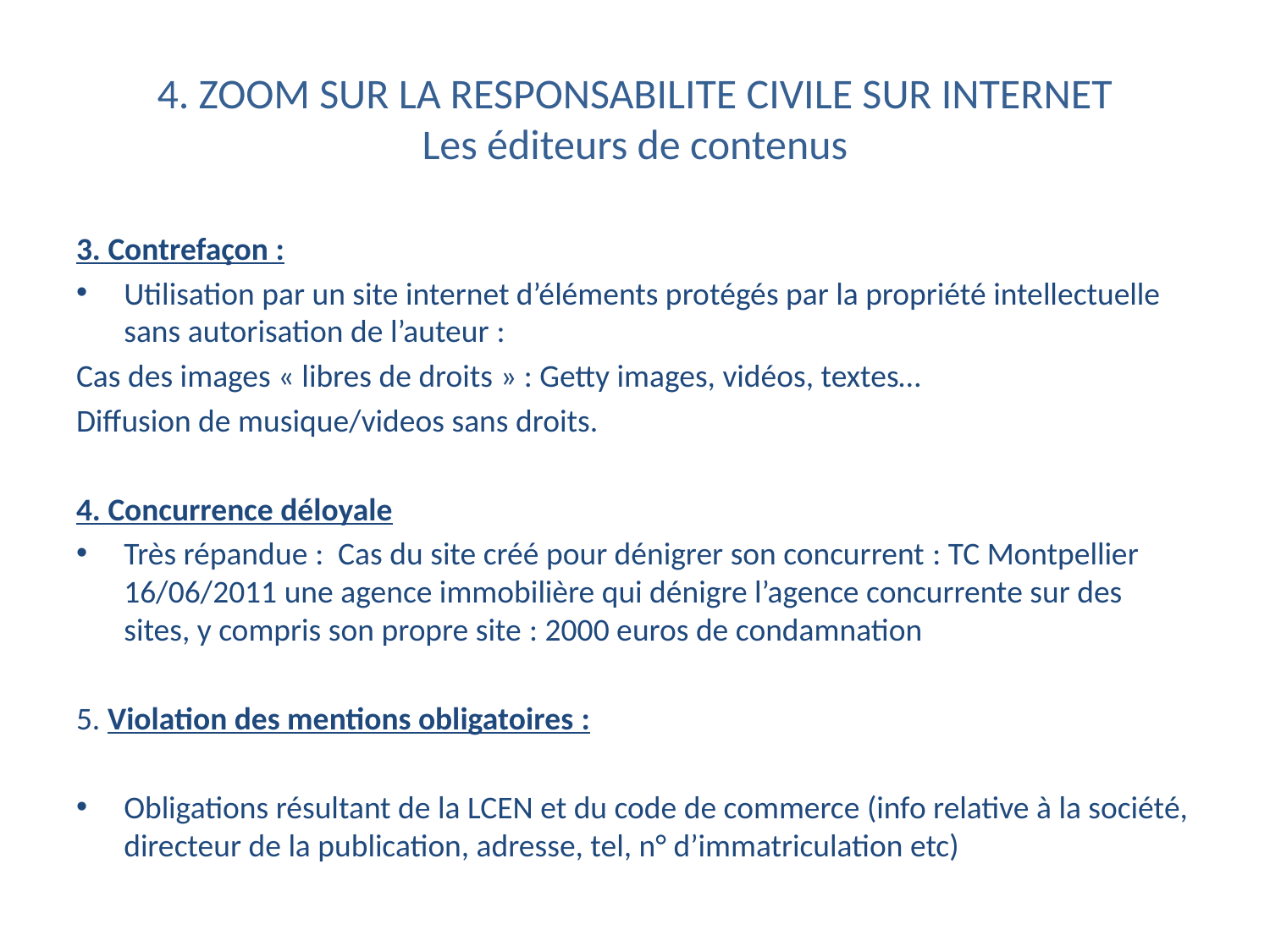

# 4. ZOOM SUR LA RESPONSABILITE CIVILE SUR INTERNET Les éditeurs de contenus
3. Contrefaçon :
Utilisation par un site internet d’éléments protégés par la propriété intellectuelle sans autorisation de l’auteur :
Cas des images « libres de droits » : Getty images, vidéos, textes…
Diffusion de musique/videos sans droits.

4. Concurrence déloyale
Très répandue :  Cas du site créé pour dénigrer son concurrent : TC Montpellier 16/06/2011 une agence immobilière qui dénigre l’agence concurrente sur des sites, y compris son propre site : 2000 euros de condamnation

5. Violation des mentions obligatoires :

Obligations résultant de la LCEN et du code de commerce (info relative à la société, directeur de la publication, adresse, tel, n° d’immatriculation etc)